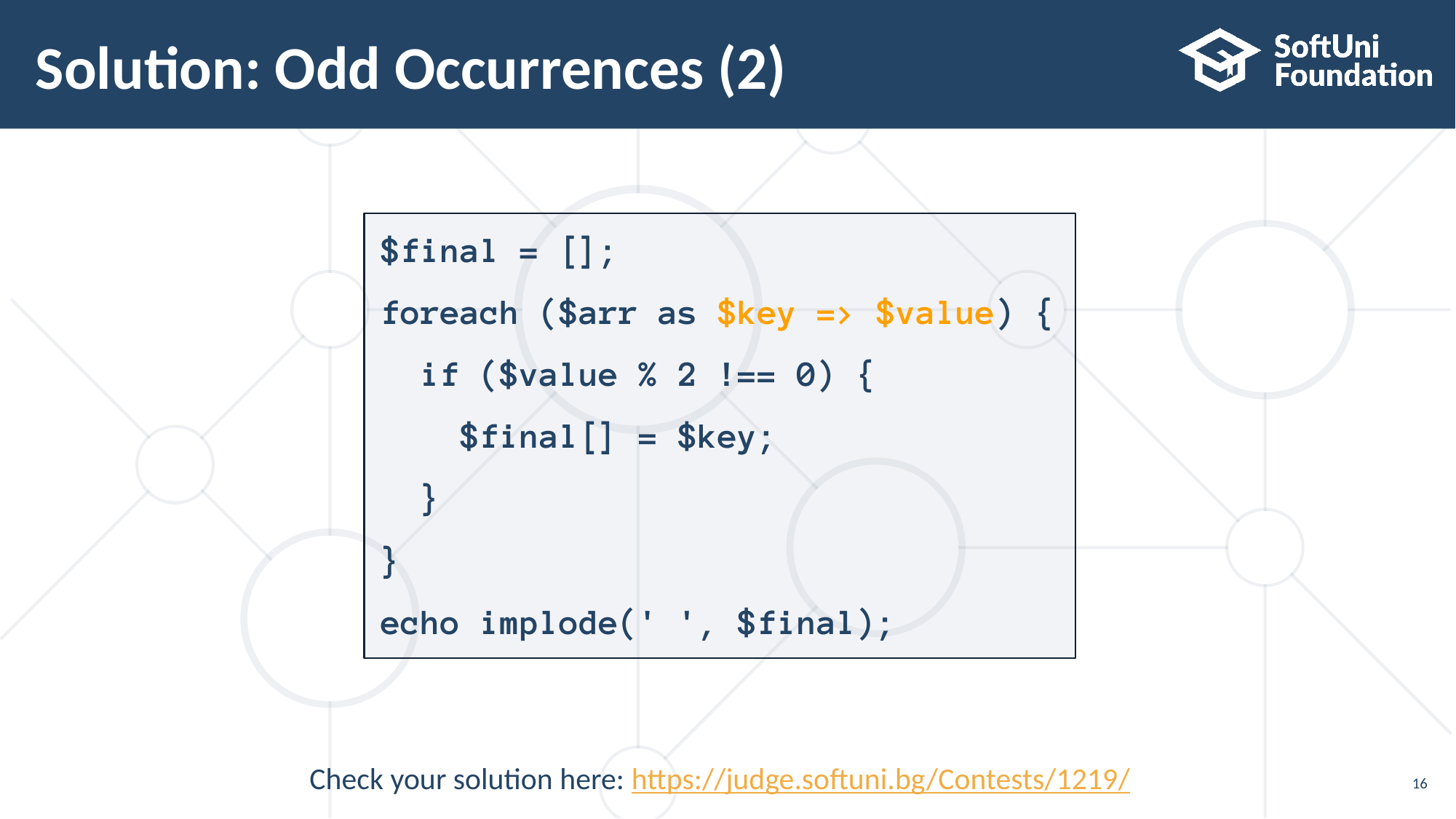

# Solution: Odd Occurrences (2)
$final = [];
foreach ($arr as $key => $value) {
  if ($value % 2 !== 0) {
    $final[] = $key;
  }
}
echo implode(' ', $final);
Check your solution here: https://judge.softuni.bg/Contests/1219/
16